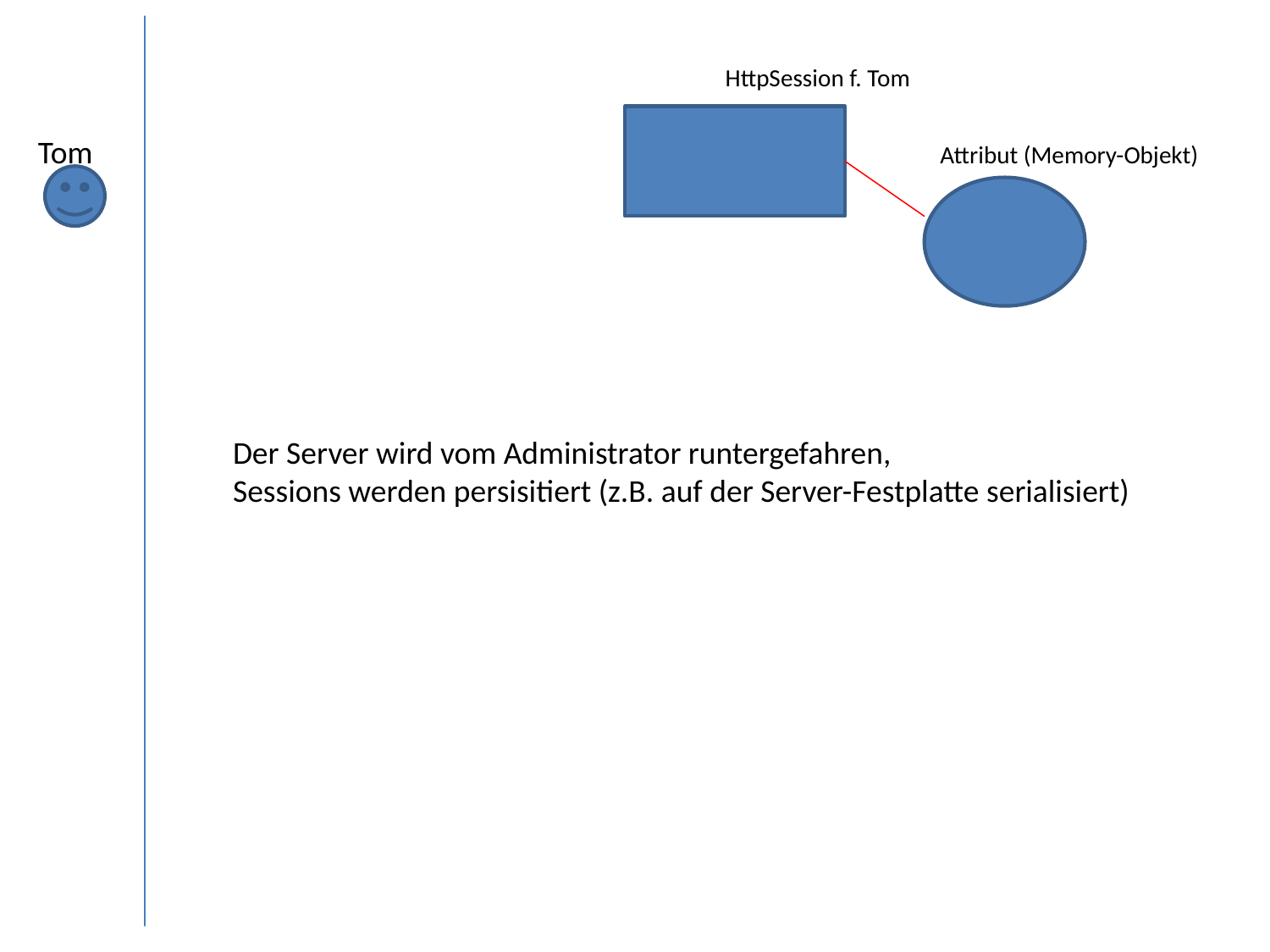

HttpSession f. Tom

Tom
Attribut (Memory-Objekt)

Der Server wird vom Administrator runtergefahren,
Sessions werden persisitiert (z.B. auf der Server-Festplatte serialisiert)